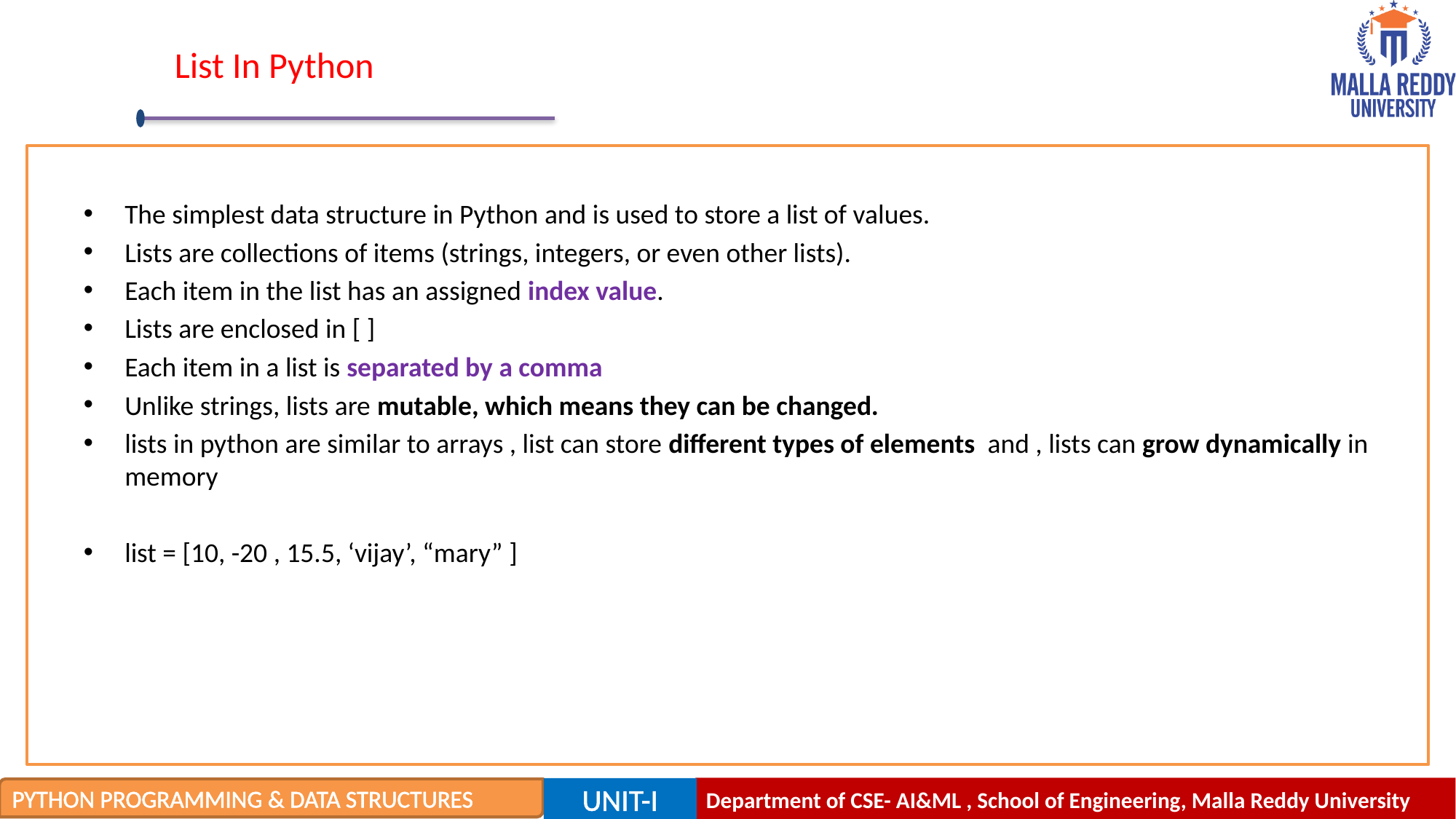

# List In Python

The simplest data structure in Python and is used to store a list of values.
Lists are collections of items (strings, integers, or even other lists).
Each item in the list has an assigned index value.
Lists are enclosed in [ ]
Each item in a list is separated by a comma
Unlike strings, lists are mutable, which means they can be changed.
lists in python are similar to arrays , list can store different types of elements  and , lists can grow dynamically in memory

list = [10, -20 , 15.5, ‘vijay’, “mary” ]